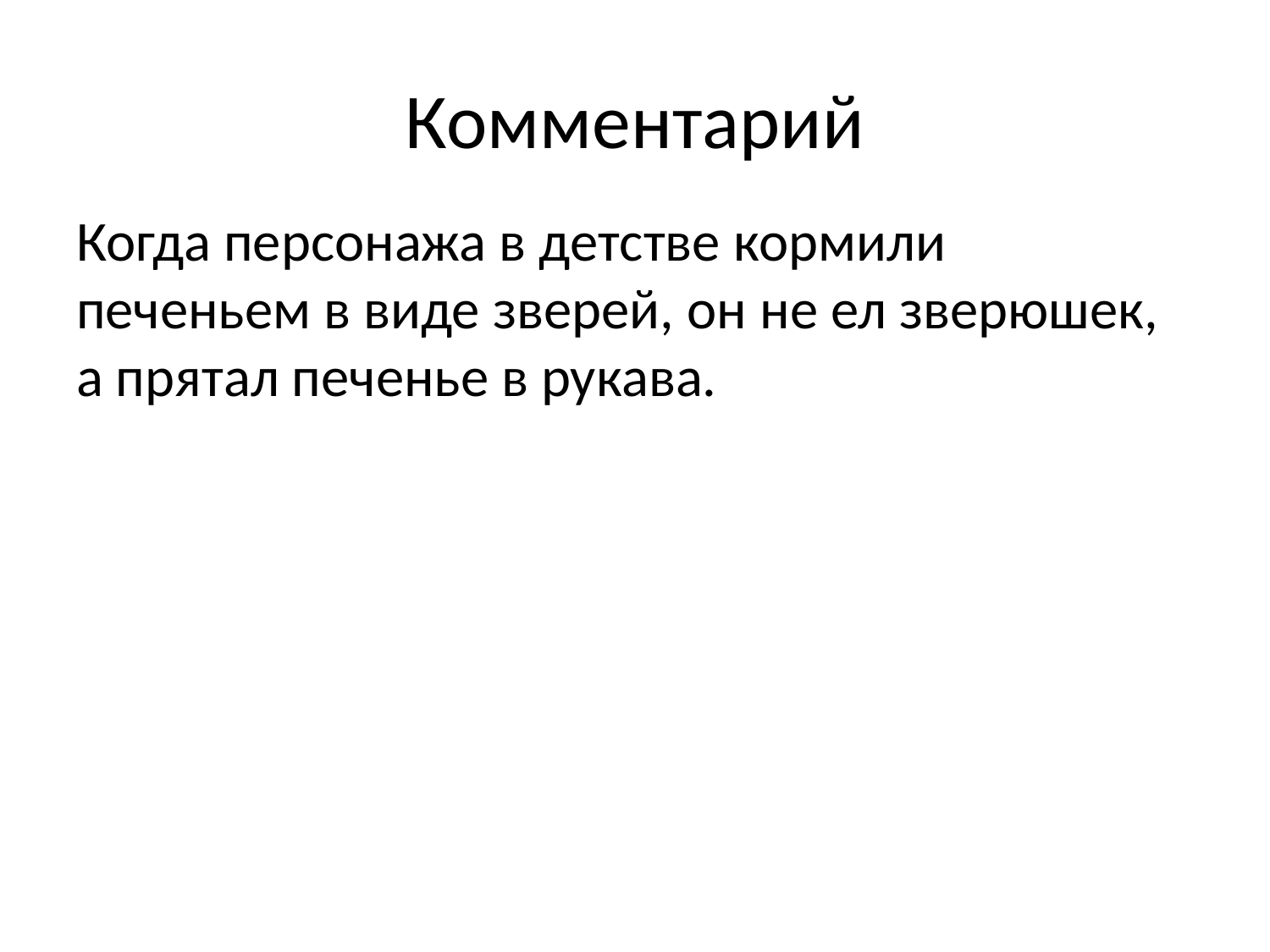

# Комментарий
Когда персонажа в детстве кормили печеньем в виде зверей, он не ел зверюшек, а прятал печенье в рукава.